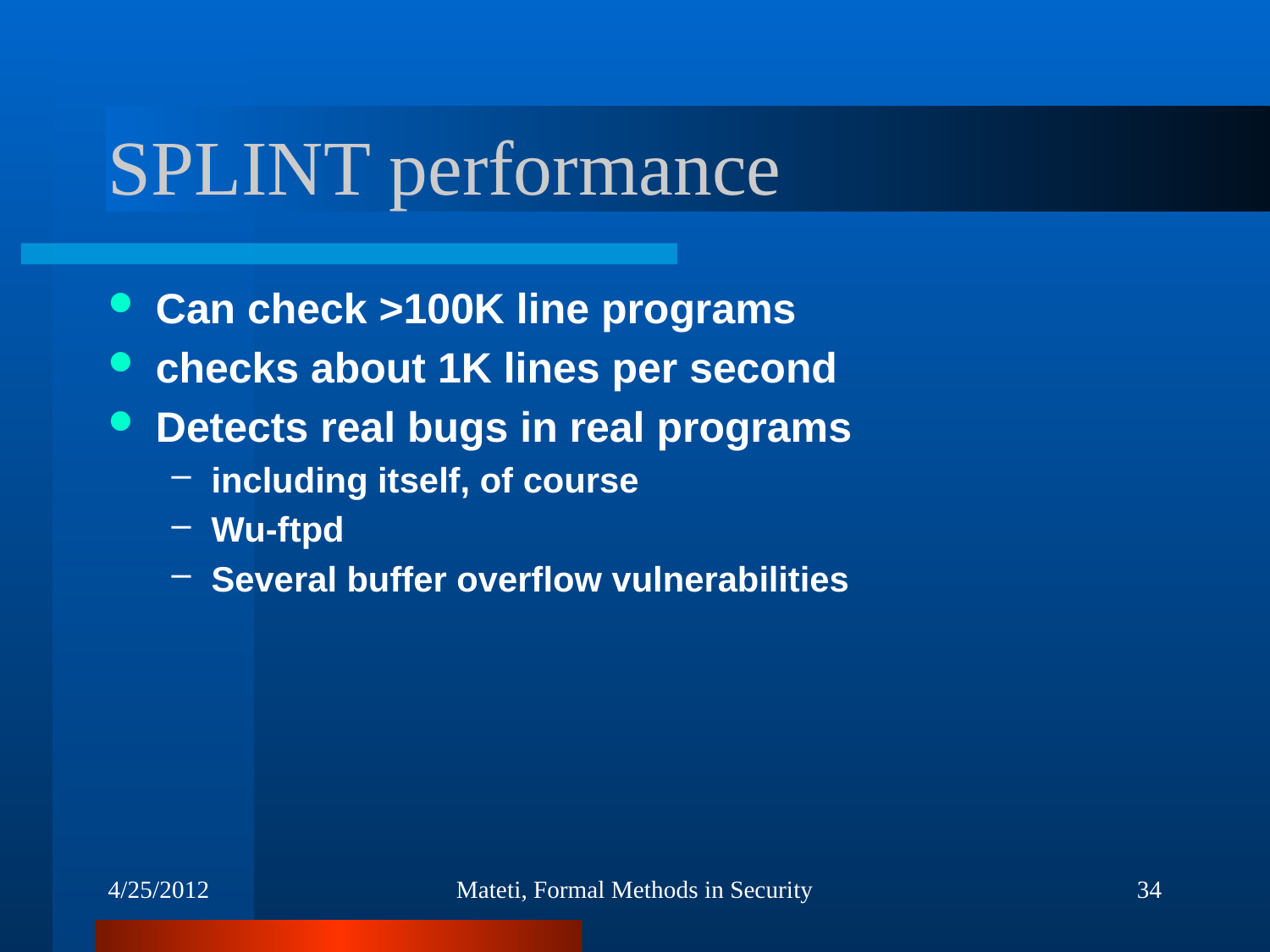

# SPLINT performance
Can check >100K line programs
checks about 1K lines per second
Detects real bugs in real programs
including itself, of course
Wu-ftpd
Several buffer overflow vulnerabilities
4/25/2012
Mateti, Formal Methods in Security
34